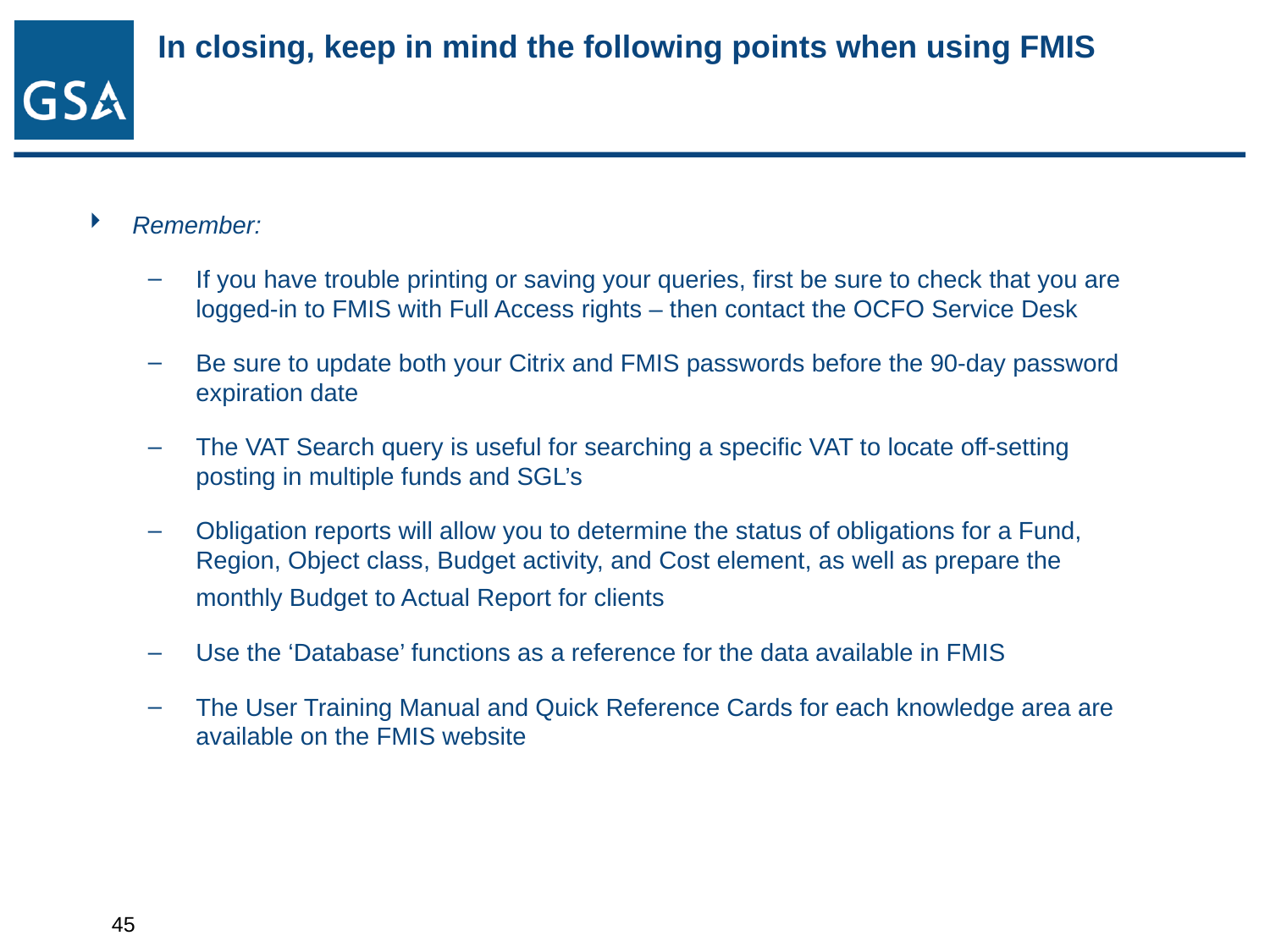

In closing, keep in mind the following points when using FMIS
Remember:
If you have trouble printing or saving your queries, first be sure to check that you are logged-in to FMIS with Full Access rights – then contact the OCFO Service Desk
Be sure to update both your Citrix and FMIS passwords before the 90-day password expiration date
The VAT Search query is useful for searching a specific VAT to locate off-setting posting in multiple funds and SGL’s
Obligation reports will allow you to determine the status of obligations for a Fund, Region, Object class, Budget activity, and Cost element, as well as prepare the monthly Budget to Actual Report for clients
Use the ‘Database’ functions as a reference for the data available in FMIS
The User Training Manual and Quick Reference Cards for each knowledge area are available on the FMIS website
45